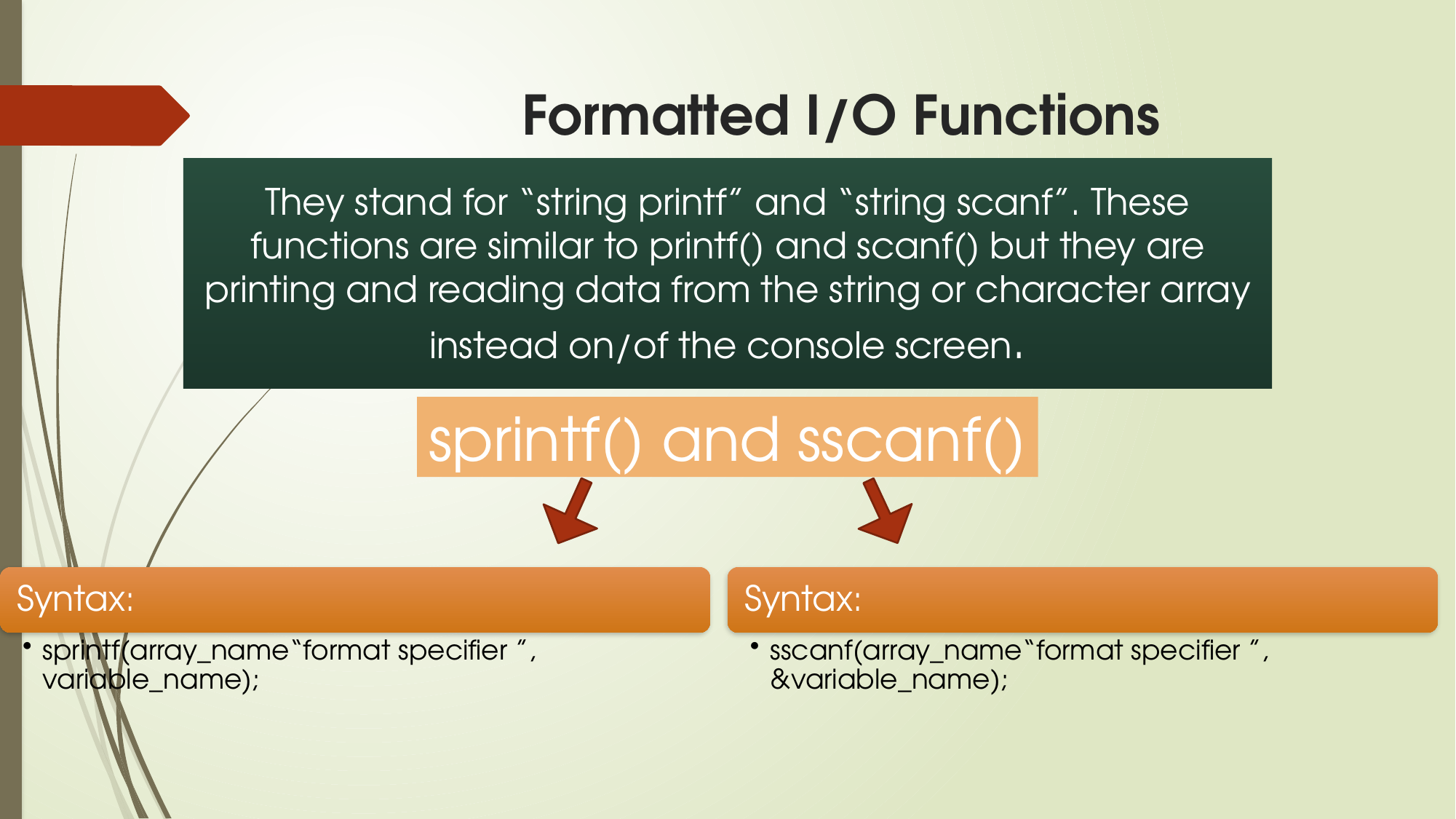

# Formatted I/O Functions
They stand for “string printf” and “string scanf”. These functions are similar to printf() and scanf() but they are printing and reading data from the string or character array instead on/of the console screen.
sprintf() and sscanf()

Syntax:
sprintf(array_name“format specifier ”, variable_name);
Syntax:
sscanf(array_name“format specifier ”, &variable_name);